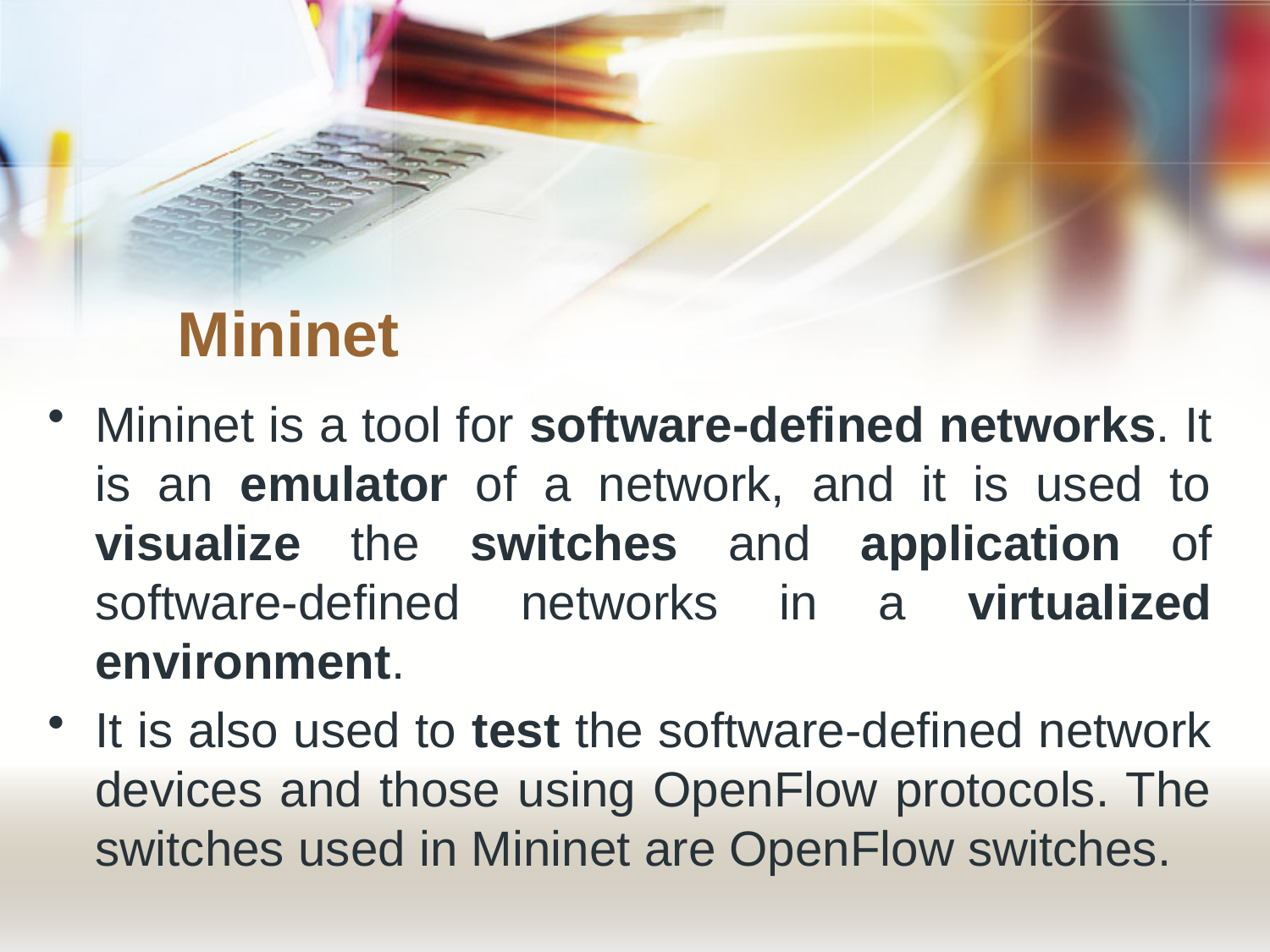

# Mininet
Mininet is a tool for software-defined networks. It is an emulator of a network, and it is used to visualize the switches and application of software-defined networks in a virtualized environment.
It is also used to test the software-defined network devices and those using OpenFlow protocols. The switches used in Mininet are OpenFlow switches.